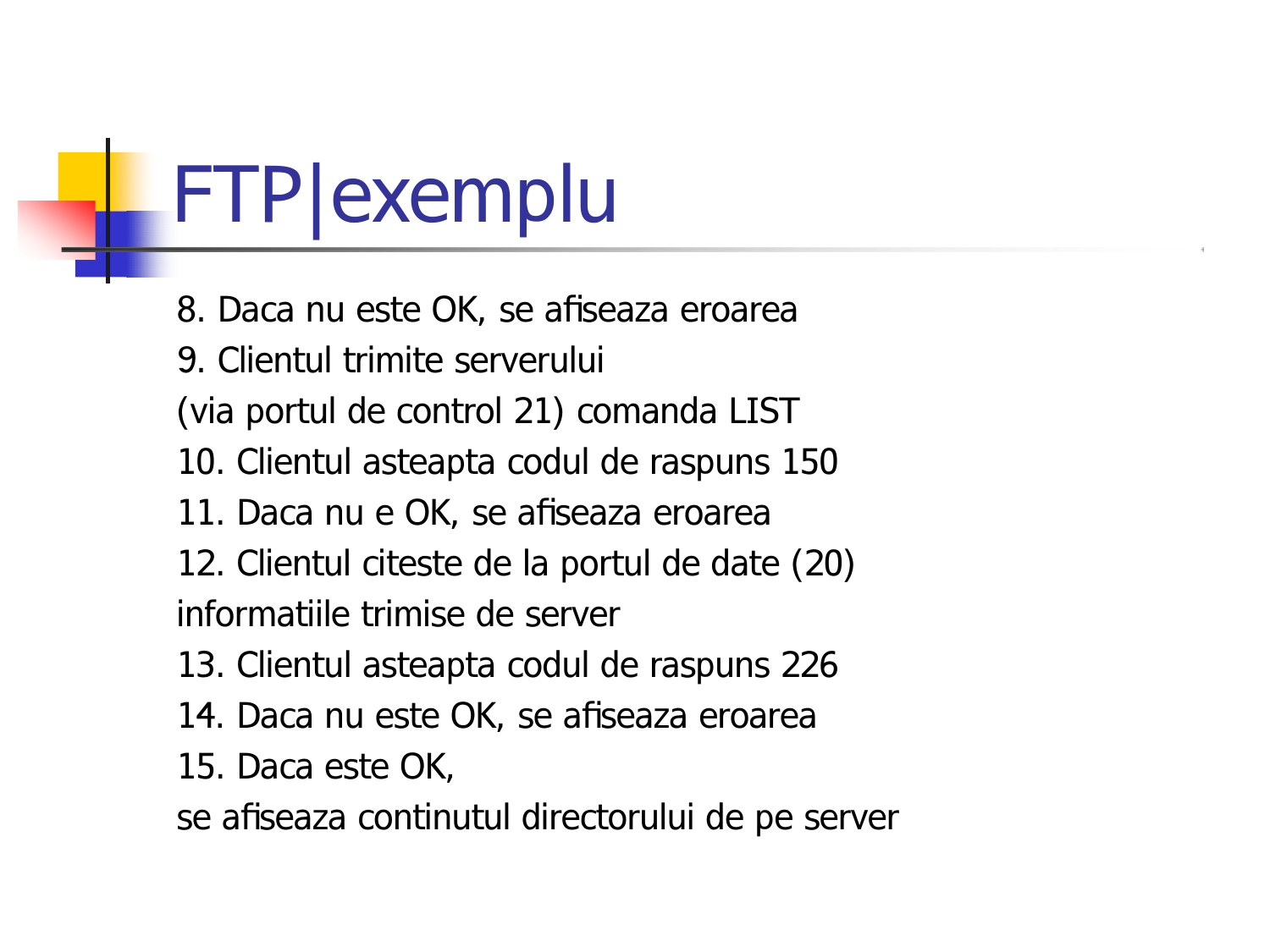

# FTP|exemplu

Daca nu este OK, se afiseaza eroarea
Clientul trimite serverului
(via portul de control 21) comanda LIST
Clientul asteapta codul de raspuns 150
Daca nu e OK, se afiseaza eroarea
Clientul citeste de la portul de date (20)
informatiile trimise de server
Clientul asteapta codul de raspuns 226
Daca nu este OK, se afiseaza eroarea
Daca este OK,
se afiseaza continutul directorului de pe server